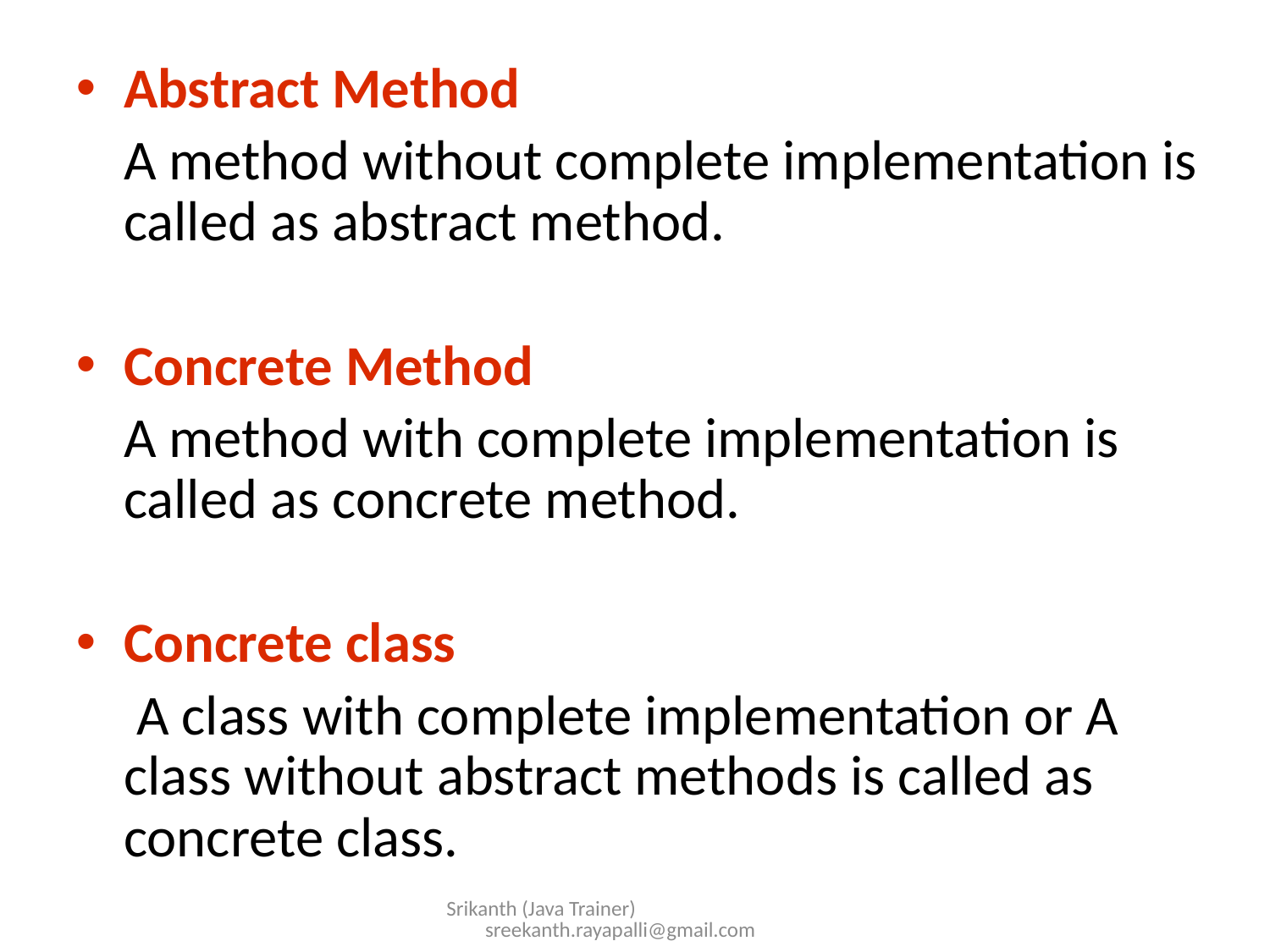

Abstract Method
	A method without complete implementation is called as abstract method.

Concrete Method
	A method with complete implementation is called as concrete method.

Concrete class
	 A class with complete implementation or A class without abstract methods is called as concrete class.
Srikanth (Java Trainer)                                              sreekanth.rayapalli@gmail.com